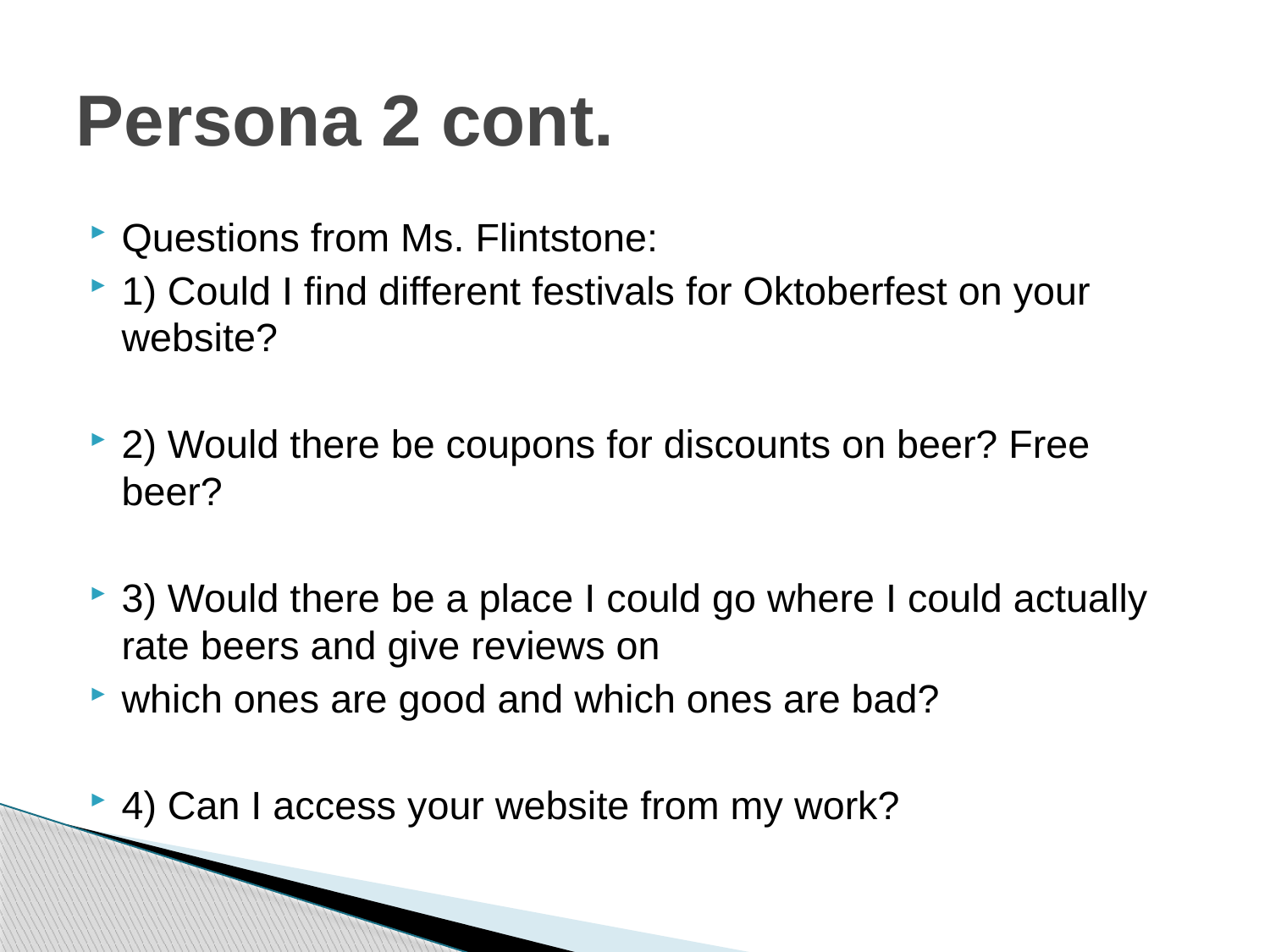

# Persona 2 cont.
Questions from Ms. Flintstone:
1) Could I find different festivals for Oktoberfest on your website?

2) Would there be coupons for discounts on beer? Free beer?

3) Would there be a place I could go where I could actually rate beers and give reviews on
which ones are good and which ones are bad?

4) Can I access your website from my work?